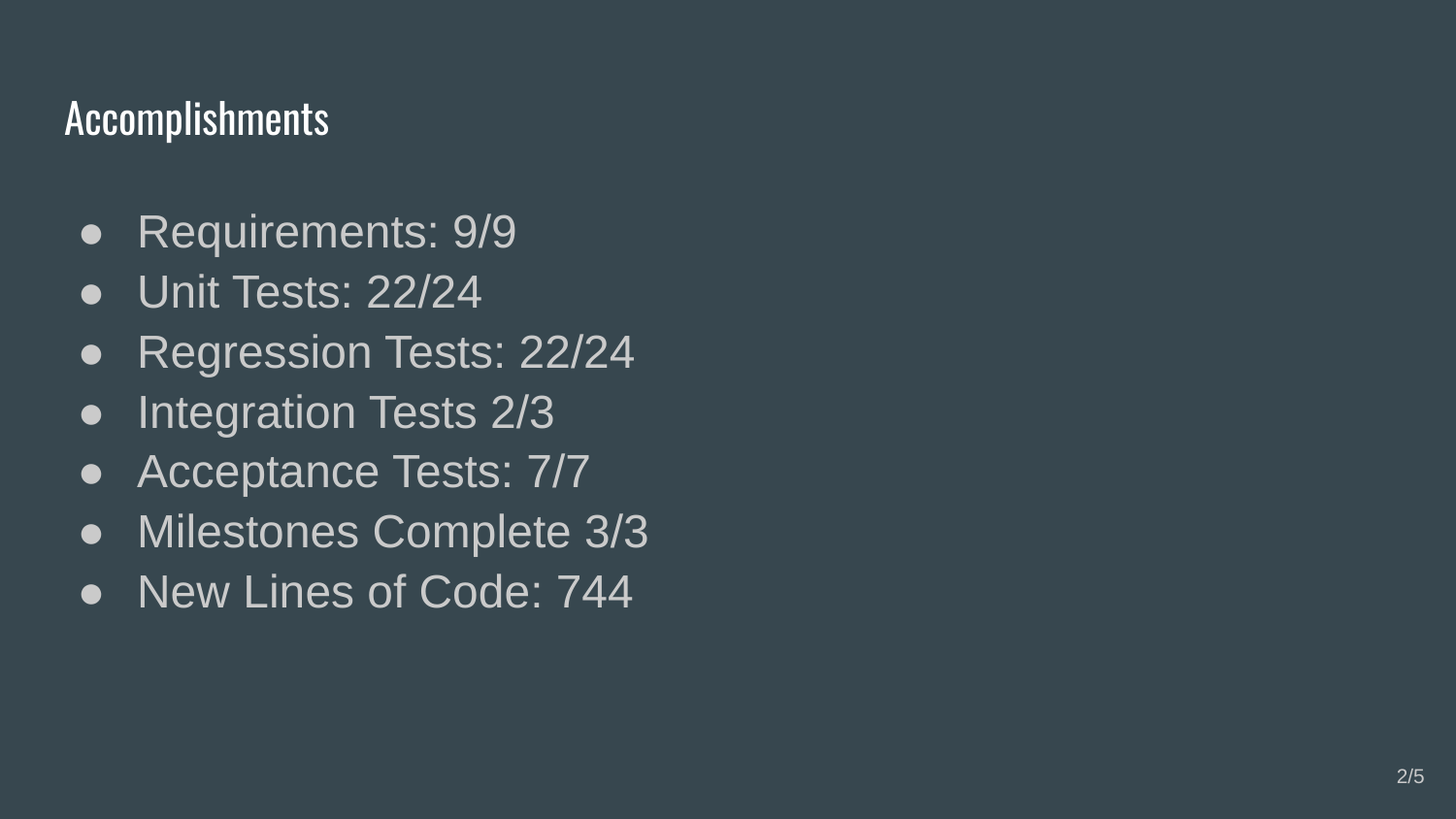

# Accomplishments
Requirements: 9/9
Unit Tests: 22/24
Regression Tests: 22/24
Integration Tests 2/3
Acceptance Tests: 7/7
Milestones Complete 3/3
New Lines of Code: 744
2/5